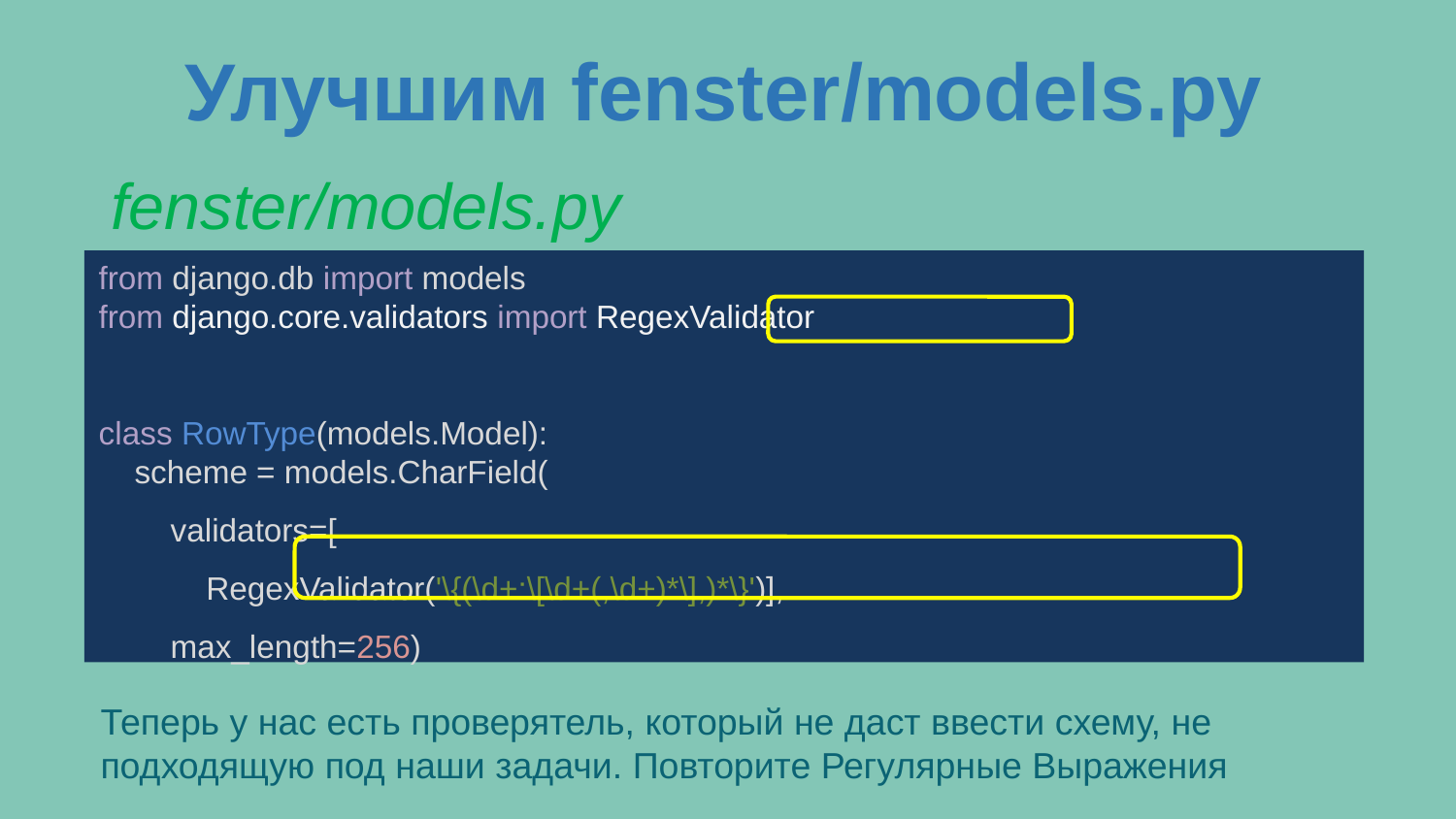

Улучшим fenster/models.py
fenster/models.py
from django.db import models
from django.core.validators import RegexValidator

class RowType(models.Model):
    scheme = models.CharField(
        validators=[
            RegexValidator('\{(\d+:\[\d+(,\d+)*\],)*\}')],
        max_length=256)

Теперь у нас есть проверятель, который не даст ввести схему, не подходящую под наши задачи. Повторите Регулярные Выражения